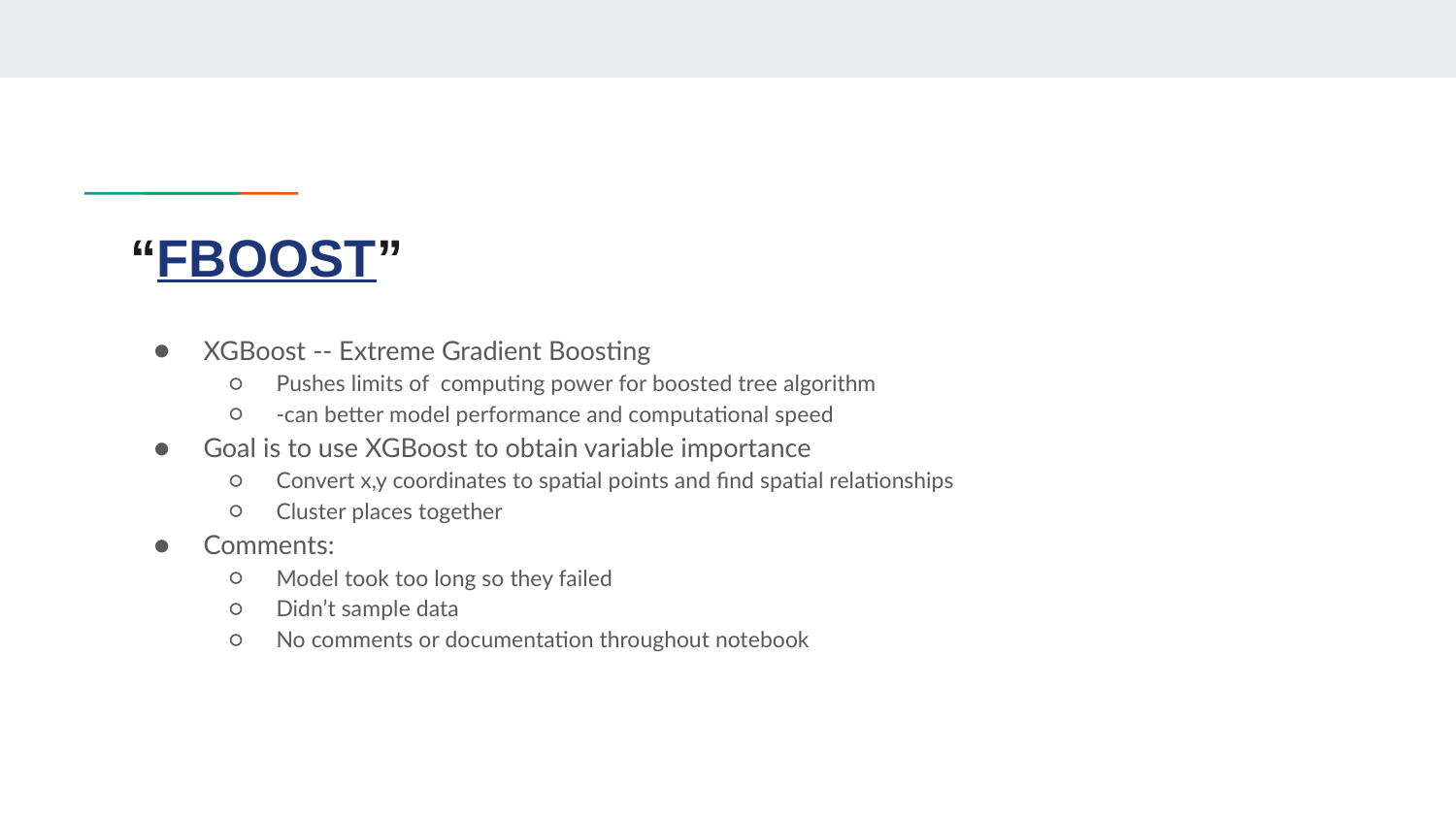

# “FBOOST”
XGBoost -- Extreme Gradient Boosting
Pushes limits of  computing power for boosted tree algorithm
-can better model performance and computational speed
Goal is to use XGBoost to obtain variable importance
Convert x,y coordinates to spatial points and find spatial relationships
Cluster places together
Comments:
Model took too long so they failed
Didn’t sample data
No comments or documentation throughout notebook